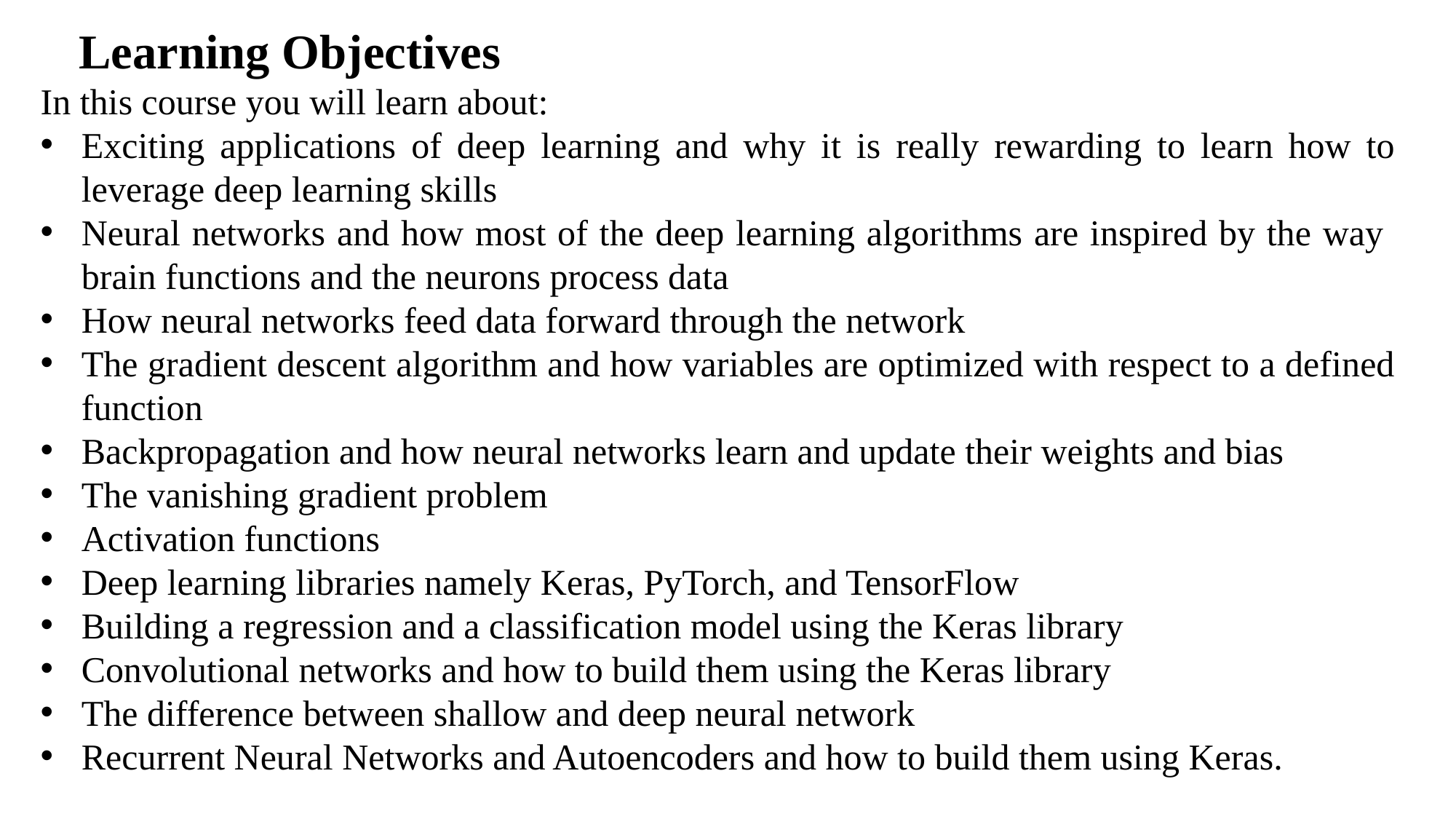

Learning Objectives
In this course you will learn about:
Exciting applications of deep learning and why it is really rewarding to learn how to leverage deep learning skills
Neural networks and how most of the deep learning algorithms are inspired by the way  brain functions and the neurons process data
How neural networks feed data forward through the network
The gradient descent algorithm and how variables are optimized with respect to a defined function
Backpropagation and how neural networks learn and update their weights and bias
The vanishing gradient problem
Activation functions
Deep learning libraries namely Keras, PyTorch, and TensorFlow
Building a regression and a classification model using the Keras library
Convolutional networks and how to build them using the Keras library
The difference between shallow and deep neural network
Recurrent Neural Networks and Autoencoders and how to build them using Keras.